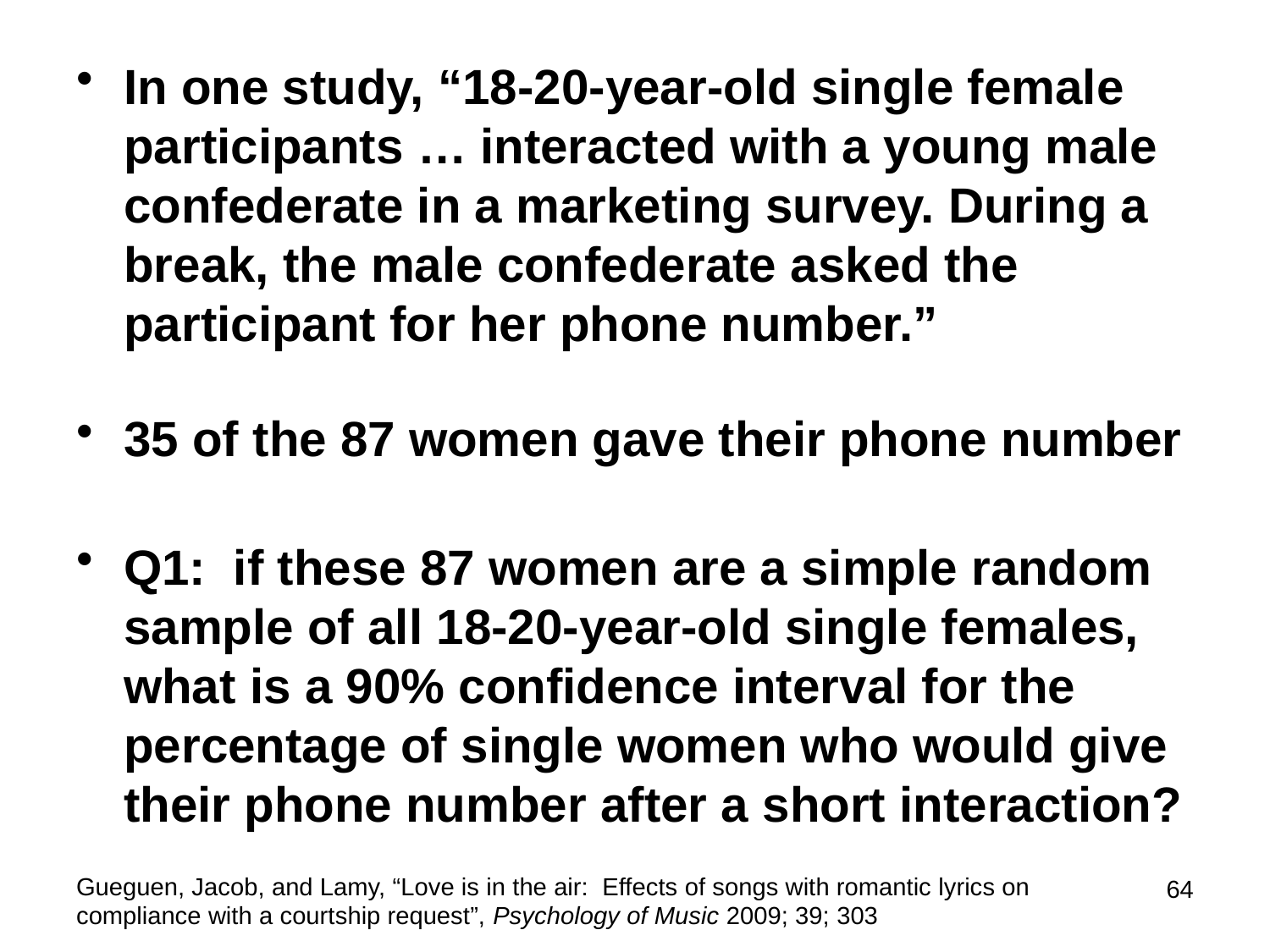

In one study, “18-20-year-old single female participants … interacted with a young male confederate in a marketing survey. During a break, the male confederate asked the participant for her phone number.”

35 of the 87 women gave their phone number

Q1:  if these 87 women are a simple random sample of all 18-20-year-old single females, what is a 90% confidence interval for the percentage of single women who would give their phone number after a short interaction?
64
# Gueguen, Jacob, and Lamy, “Love is in the air:  Effects of songs with romantic lyrics on compliance with a courtship request”, Psychology of Music 2009; 39; 303